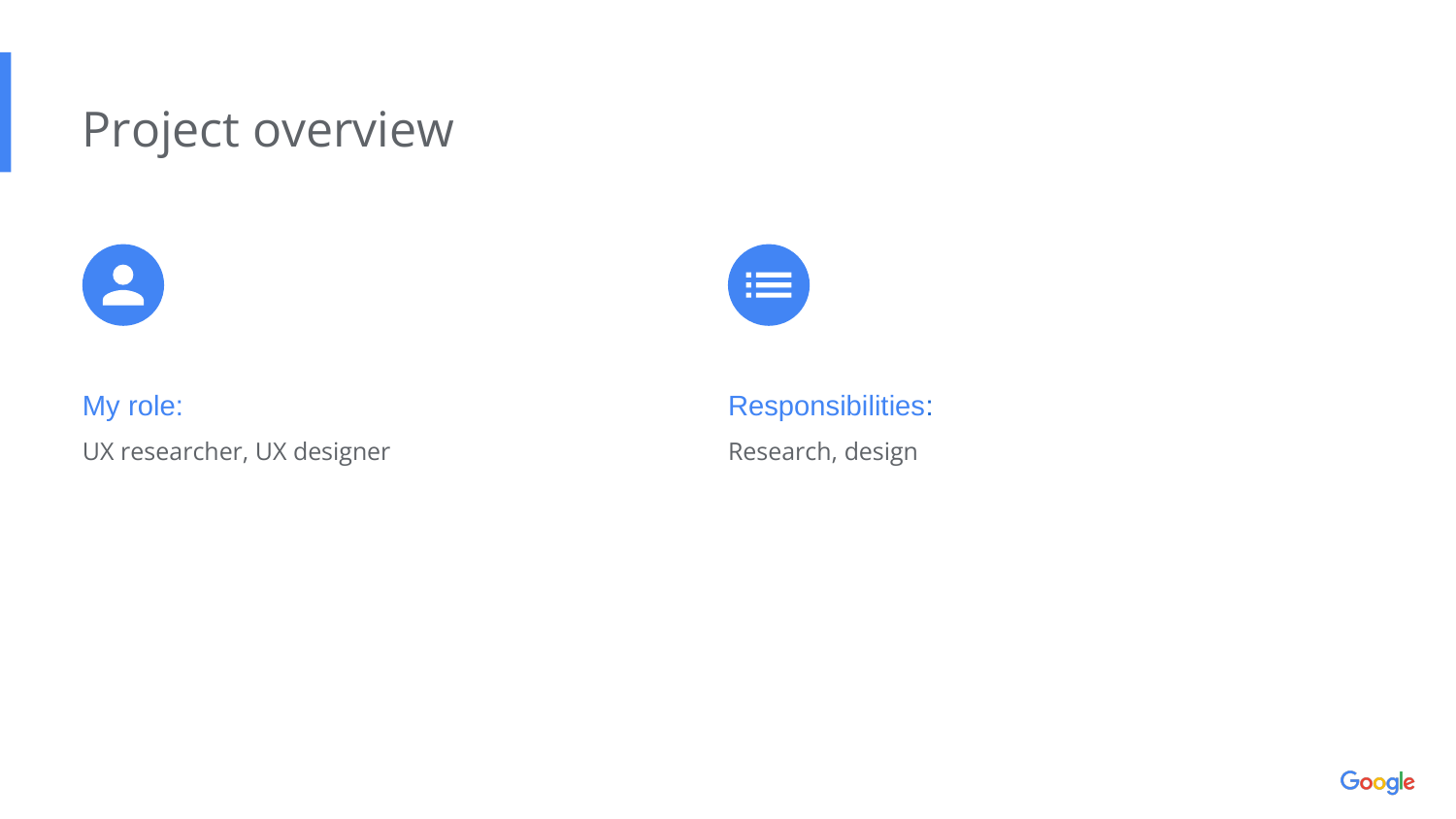

Project overview

My role:
UX researcher, UX designer
Responsibilities:
Research, design